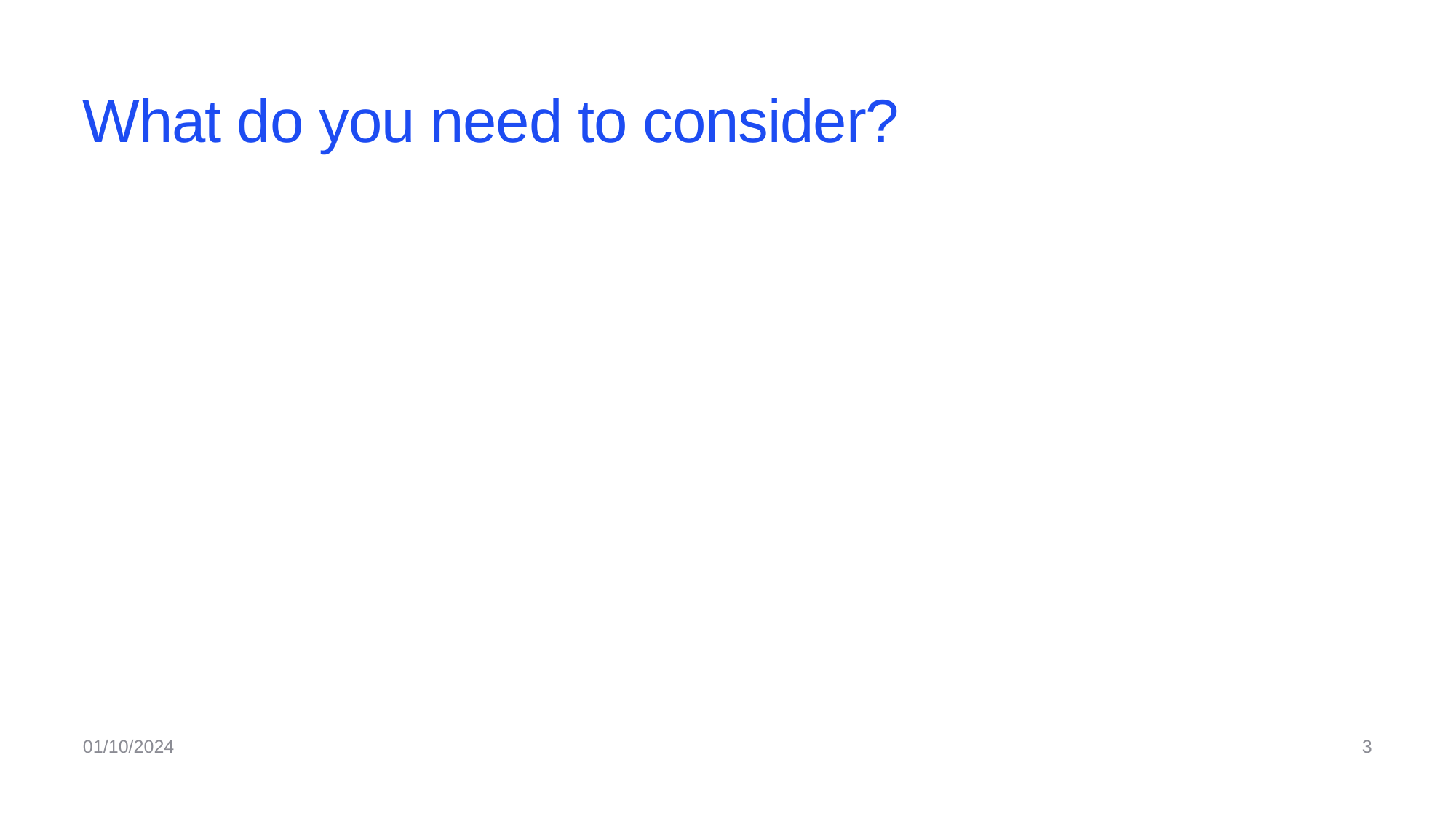

# What do you need to consider?

01/10/2024
3